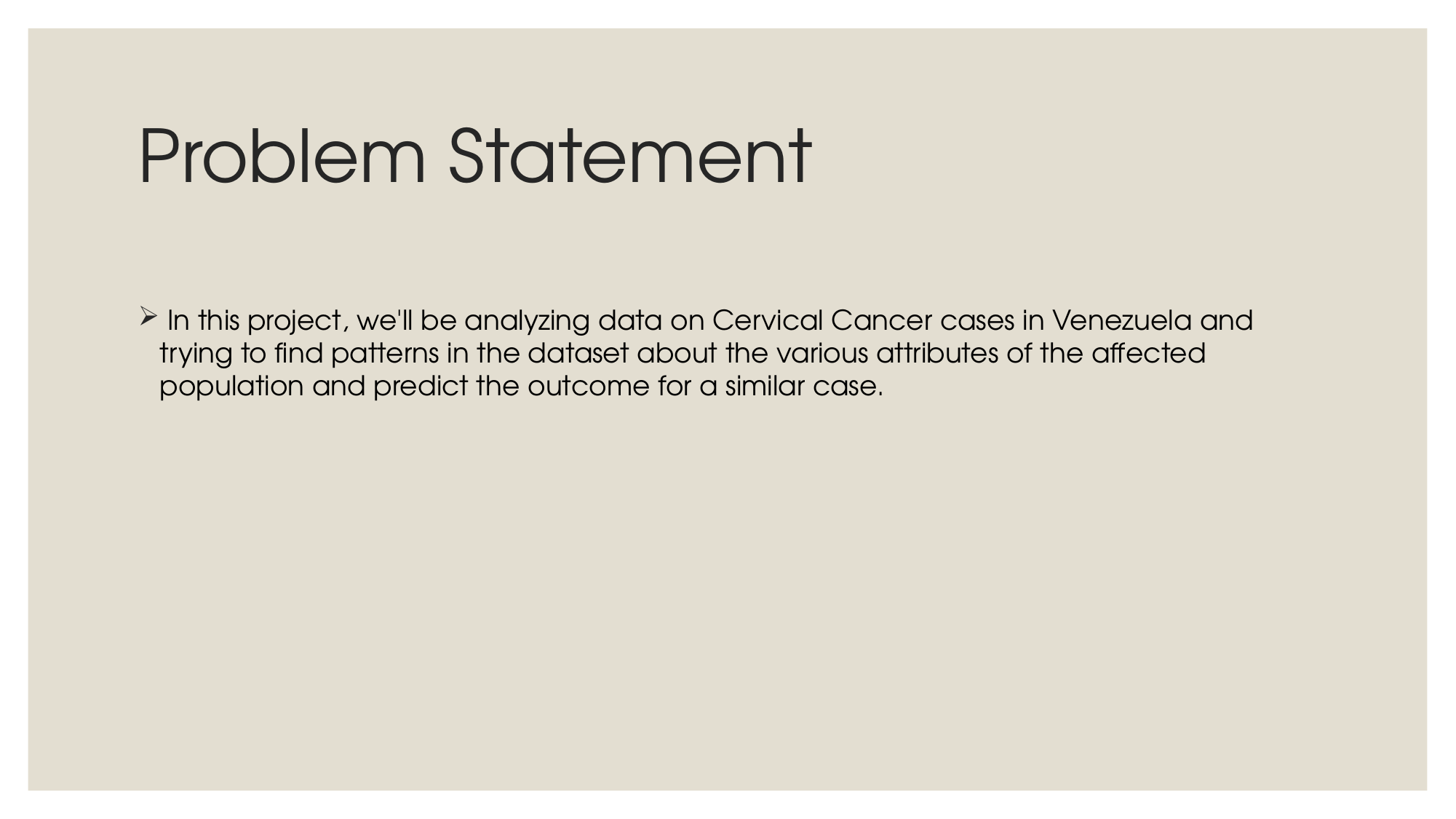

# Problem Statement

 In this project, we'll be analyzing data on Cervical Cancer cases in Venezuela and trying to find patterns in the dataset about the various attributes of the affected population and predict the outcome for a similar case.